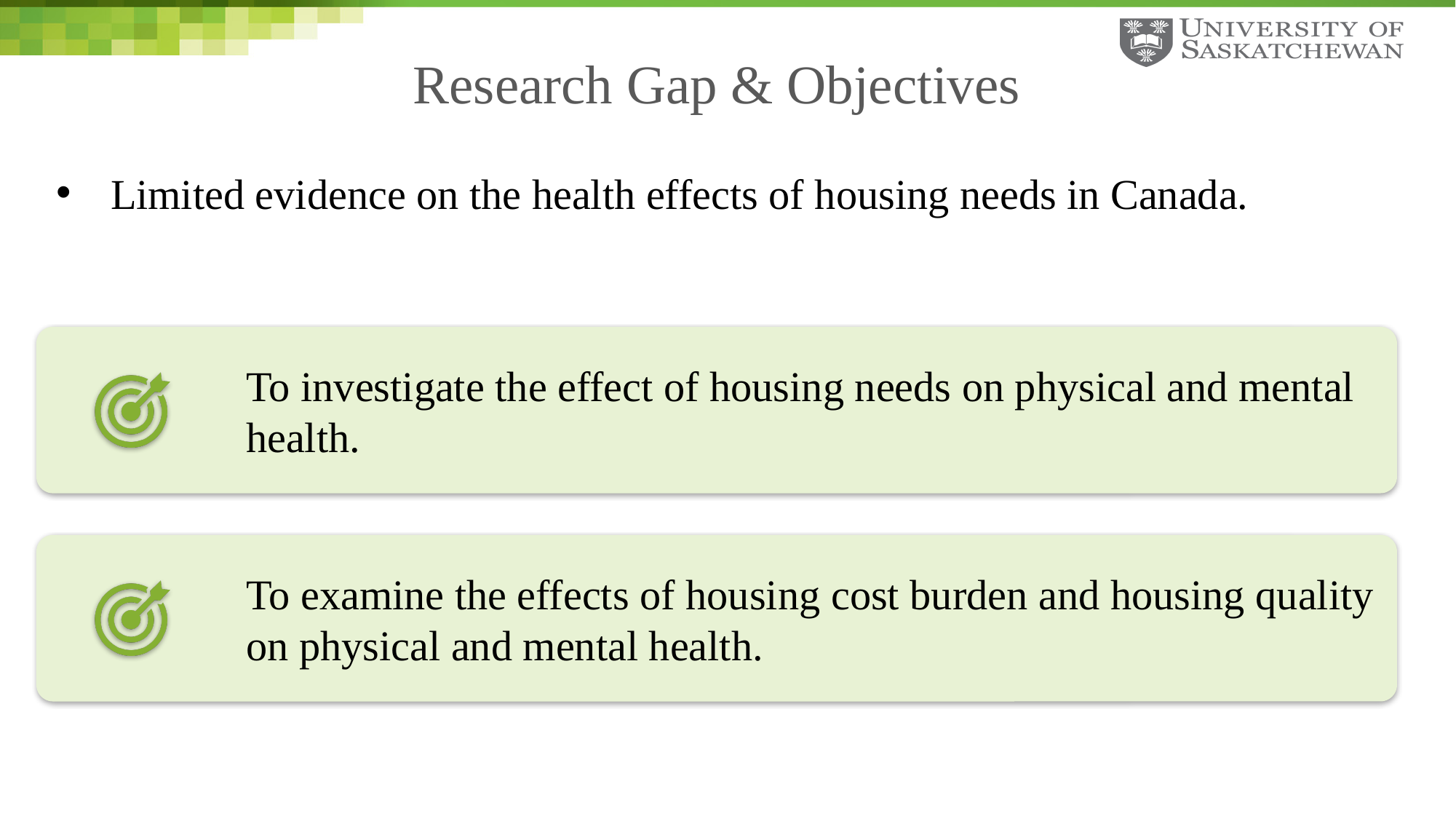

# Research Gap & Objectives
Limited evidence on the health effects of housing needs in Canada.
To investigate the effect of housing needs on physical and mental health.
To examine the effects of housing cost burden and housing quality on physical and mental health.